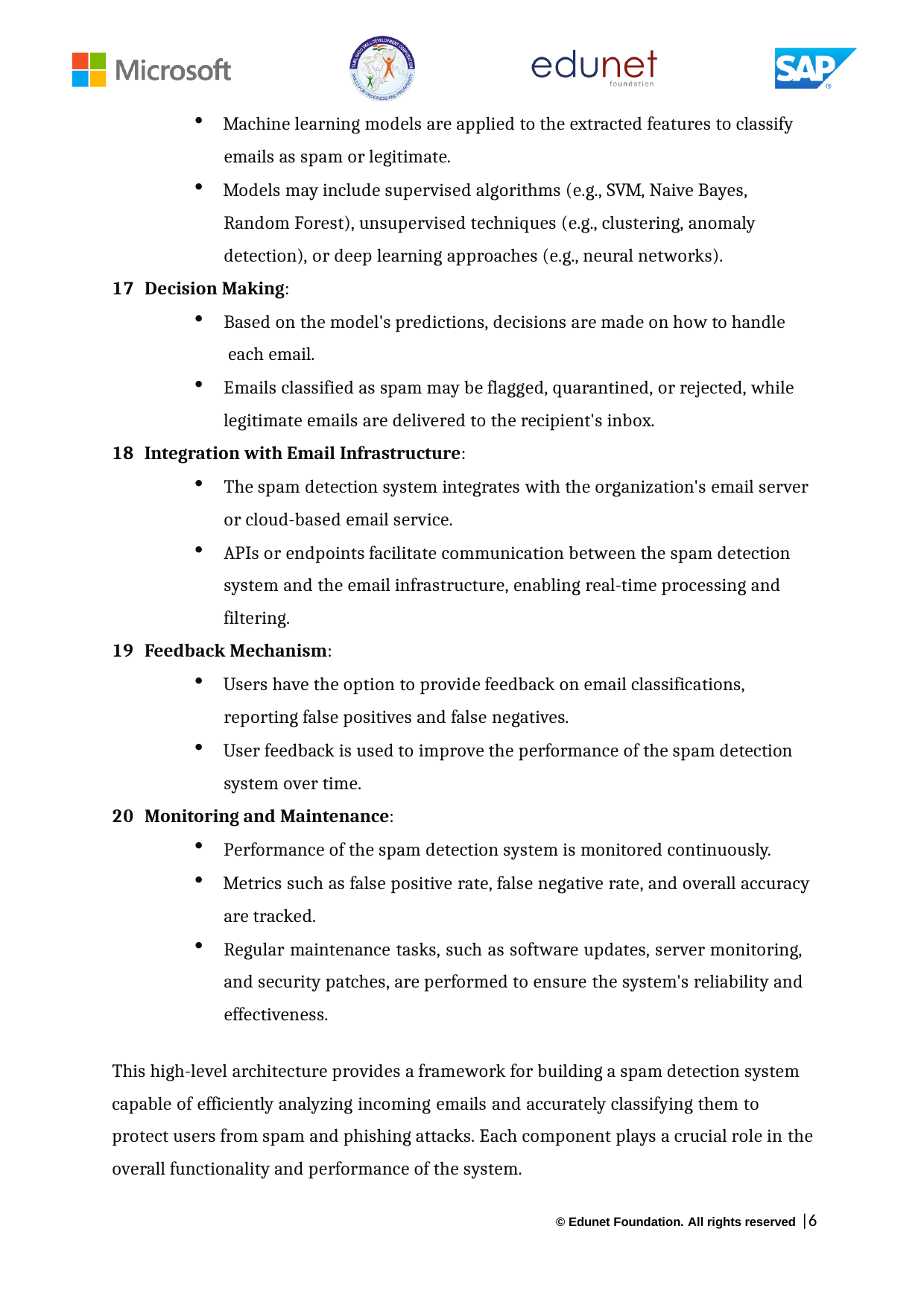

Machine learning models are applied to the extracted features to classify  emails as spam or legitimate.
Models may include supervised algorithms (e.g., SVM, Naive Bayes,  Random Forest), unsupervised techniques (e.g., clustering, anomaly  detection), or deep learning approaches (e.g., neural networks).
Decision Making:
Based on the model's predictions, decisions are made on how to handle  each email.
Emails classified as spam may be flagged, quarantined, or rejected, while  legitimate emails are delivered to the recipient's inbox.
Integration with Email Infrastructure:
The spam detection system integrates with the organization's email server  or cloud-based email service.
APIs or endpoints facilitate communication between the spam detection  system and the email infrastructure, enabling real-time processing and  filtering.
Feedback Mechanism:
Users have the option to provide feedback on email classifications,  reporting false positives and false negatives.
User feedback is used to improve the performance of the spam detection  system over time.
Monitoring and Maintenance:
Performance of the spam detection system is monitored continuously.
Metrics such as false positive rate, false negative rate, and overall accuracy  are tracked.
Regular maintenance tasks, such as software updates, server monitoring,  and security patches, are performed to ensure the system's reliability and  effectiveness.

This high-level architecture provides a framework for building a spam detection system  capable of efficiently analyzing incoming emails and accurately classifying them to  protect users from spam and phishing attacks. Each component plays a crucial role in the  overall functionality and performance of the system.
© Edunet Foundation. All rights reserved |6